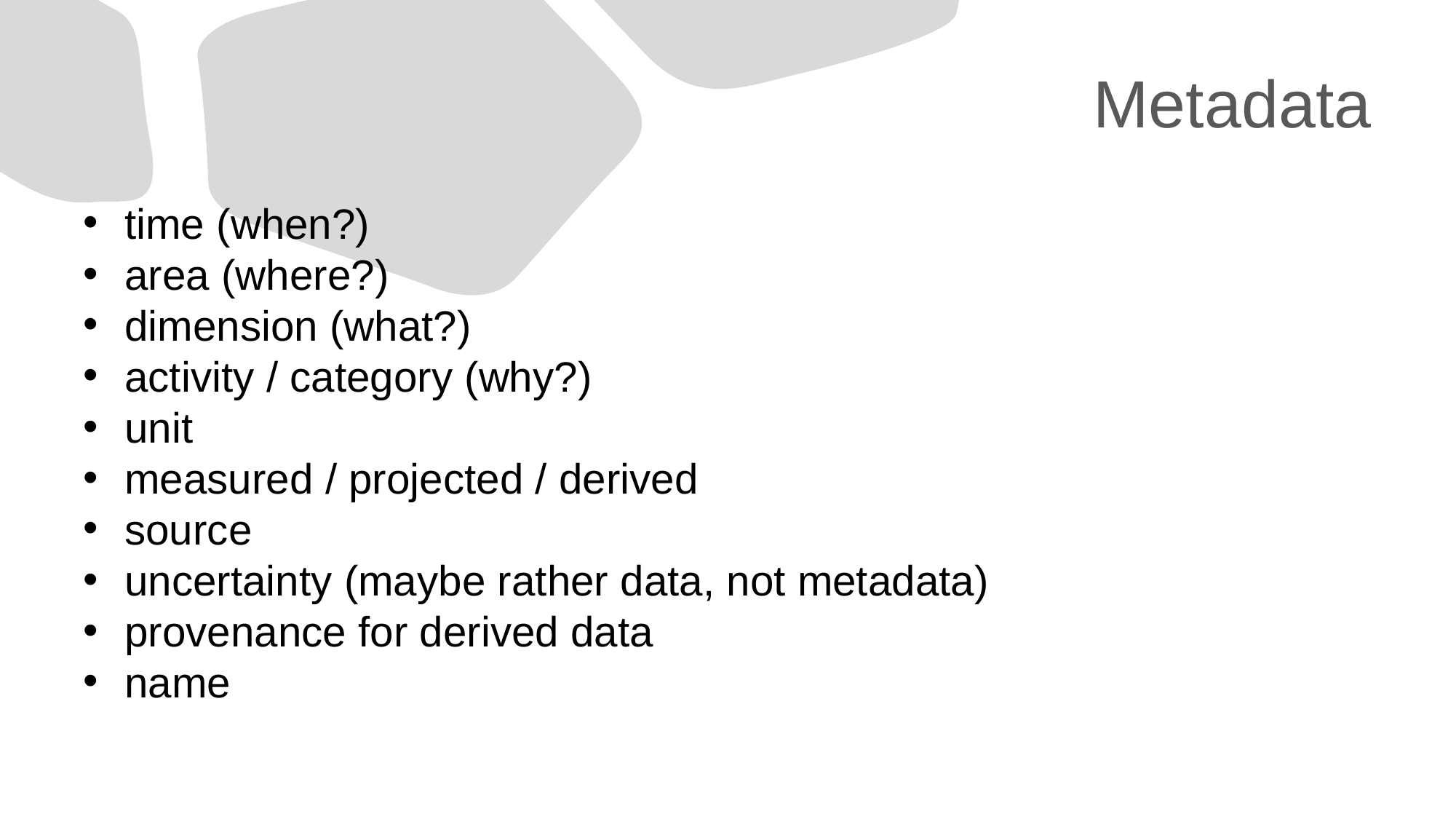

# Metadata
time (when?)
area (where?)
dimension (what?)
activity / category (why?)
unit
measured / projected / derived
source
uncertainty (maybe rather data, not metadata)
provenance for derived data
name